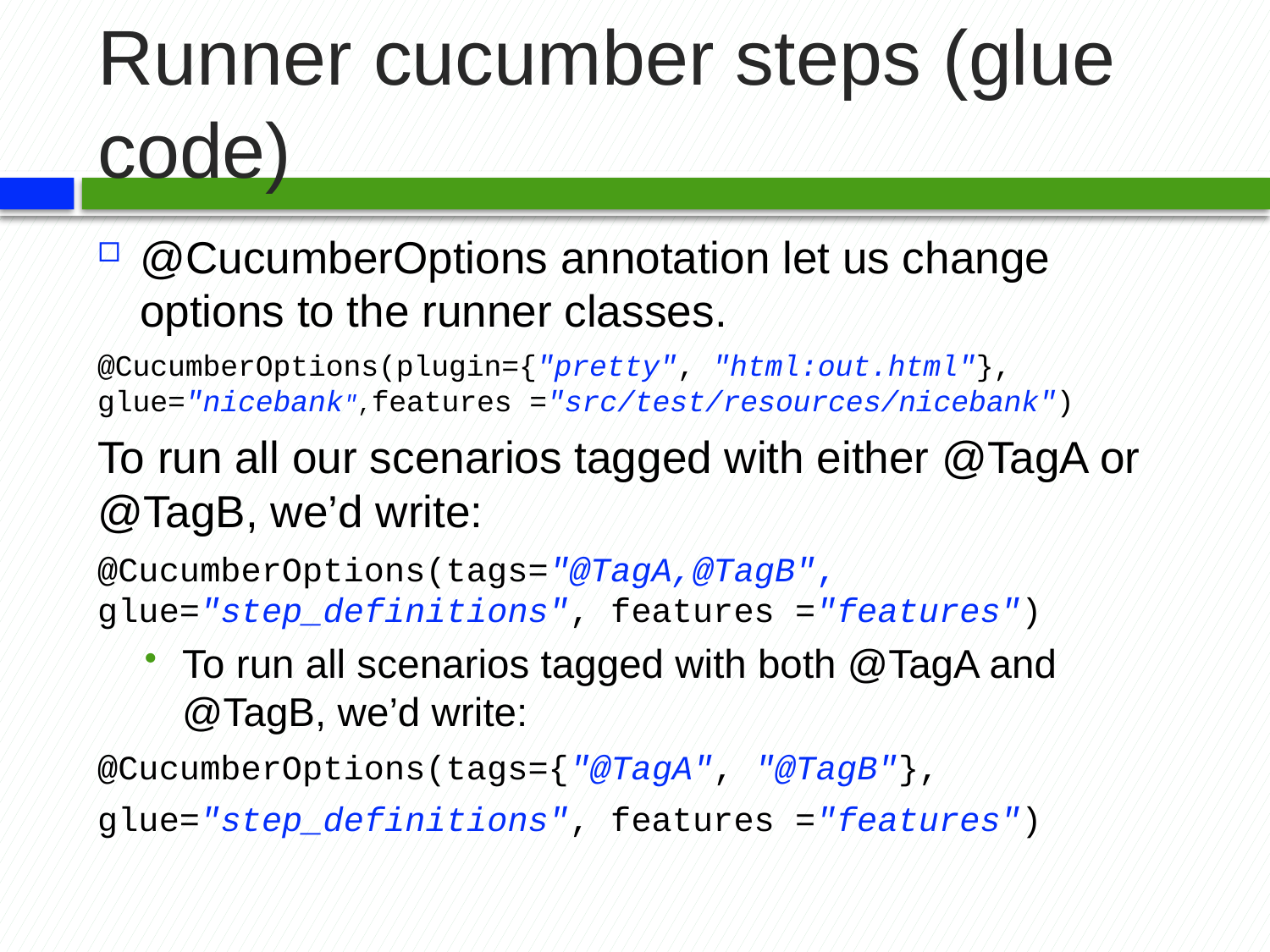

# Runner cucumber steps (glue code)
@CucumberOptions annotation let us change options to the runner classes.
@CucumberOptions(plugin={"pretty", "html:out.html"}, glue="nicebank",features ="src/test/resources/nicebank")
To run all our scenarios tagged with either @TagA or @TagB, we’d write:
@CucumberOptions(tags="@TagA,@TagB", glue="step_definitions", features ="features")
To run all scenarios tagged with both @TagA and @TagB, we’d write:
@CucumberOptions(tags={"@TagA", "@TagB"},
glue="step_definitions", features ="features")